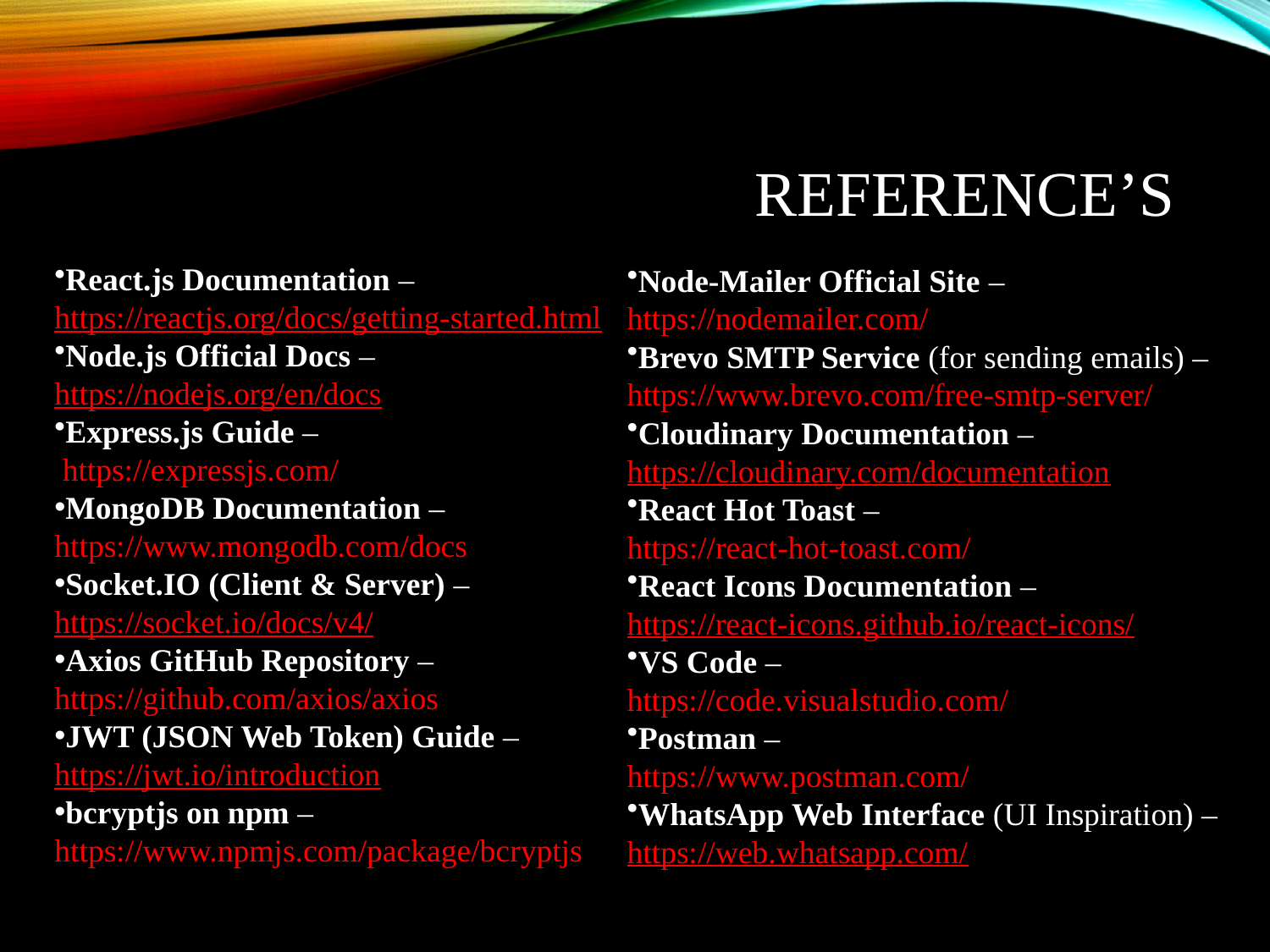

# Reference’s
React.js Documentation – https://reactjs.org/docs/getting-started.html
Node.js Official Docs – https://nodejs.org/en/docs
Express.js Guide –
 https://expressjs.com/
MongoDB Documentation –   https://www.mongodb.com/docs
Socket.IO (Client & Server) – https://socket.io/docs/v4/
Axios GitHub Repository – https://github.com/axios/axios
JWT (JSON Web Token) Guide – https://jwt.io/introduction
bcryptjs on npm – https://www.npmjs.com/package/bcryptjs
Node-Mailer Official Site – https://nodemailer.com/
Brevo SMTP Service (for sending emails) – https://www.brevo.com/free-smtp-server/
Cloudinary Documentation – https://cloudinary.com/documentation
React Hot Toast –
https://react-hot-toast.com/
React Icons Documentation –
https://react-icons.github.io/react-icons/
VS Code –
https://code.visualstudio.com/
Postman –
https://www.postman.com/
WhatsApp Web Interface (UI Inspiration) – https://web.whatsapp.com/